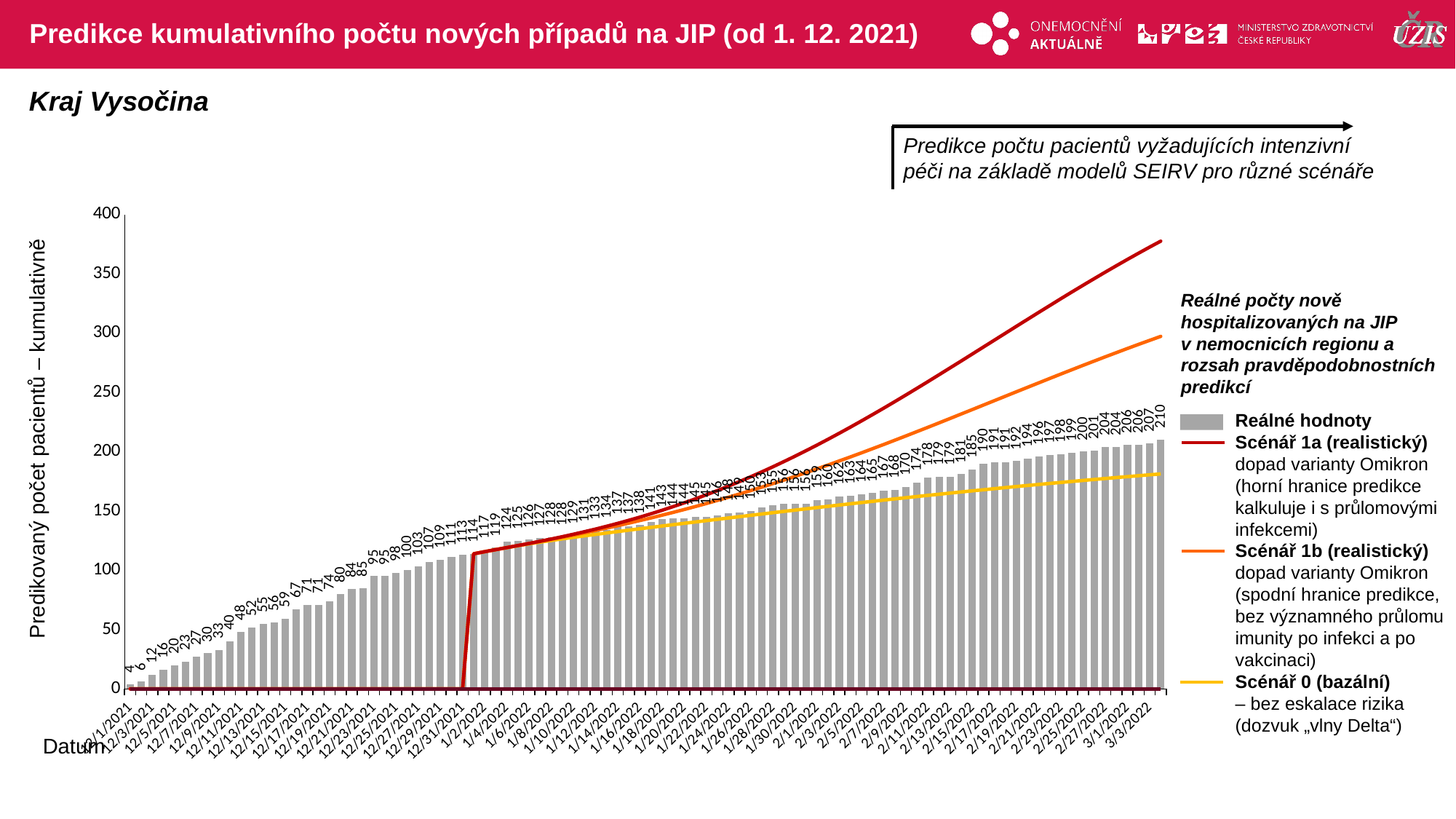

# Predikce kumulativního počtu nových případů na JIP (od 1. 12. 2021)
Kraj Vysočina
Predikce počtu pacientů vyžadujících intenzivní péči na základě modelů SEIRV pro různé scénáře

### Chart

| Category |  |  |  |  |  |
|---|---|---|---|---|---|
| 44531 | 4.0 | None | None | None | None |
| 44532 | 6.0 | None | None | None | None |
| 44533 | 12.0 | None | None | None | None |
| 44534 | 16.0 | None | None | None | None |
| 44535 | 20.0 | None | None | None | None |
| 44536 | 23.0 | None | None | None | None |
| 44537 | 27.0 | None | None | None | None |
| 44538 | 30.0 | None | None | None | None |
| 44539 | 33.0 | None | None | None | None |
| 44540 | 40.0 | None | None | None | None |
| 44541 | 48.0 | None | None | None | None |
| 44542 | 52.0 | None | None | None | None |
| 44543 | 55.0 | None | None | None | None |
| 44544 | 56.0 | None | None | None | None |
| 44545 | 59.0 | None | None | None | None |
| 44546 | 67.0 | None | None | None | None |
| 44547 | 71.0 | None | None | None | None |
| 44548 | 71.0 | None | None | None | None |
| 44549 | 74.0 | None | None | None | None |
| 44550 | 80.0 | None | None | None | None |
| 44551 | 84.0 | None | None | None | None |
| 44552 | 85.0 | None | None | None | None |
| 44553 | 95.0 | None | None | None | None |
| 44554 | 95.0 | None | None | None | None |
| 44555 | 98.0 | None | None | None | None |
| 44556 | 100.0 | None | None | None | None |
| 44557 | 103.0 | None | None | None | None |
| 44558 | 107.0 | None | None | None | None |
| 44559 | 109.0 | None | None | None | None |
| 44560 | 111.0 | None | None | None | None |
| 44561 | 113.0 | None | None | None | None |
| 44562 | 114.0 | 113.88394119603217 | 113.88394119603217 | 113.88394119603217 | None |
| 44563 | 117.0 | 115.69359331445416 | 115.69359331445416 | 115.69359331445416 | None |
| 44564 | 119.0 | 117.4310211124241 | 117.4310211124241 | 117.4310211124241 | None |
| 44565 | 124.0 | 119.0982962100031 | 119.1226115202848 | 119.14692683056651 | None |
| 44566 | 125.0 | 120.69749018847472 | 120.81699515859968 | 120.8779666218019 | None |
| 44567 | 126.0 | 122.23239772110583 | 122.531006341887 | 122.64826150298198 | None |
| 44568 | 127.0 | 123.70493446536015 | 124.27209074122396 | 124.47270281626209 | None |
| 44569 | 128.0 | 125.11700819146206 | 126.045915421644 | 126.36262469170762 | None |
| 44570 | 128.0 | 126.47051428739975 | 127.85734022963184 | 128.32774682228913 | None |
| 44571 | 129.0 | 127.76733173364747 | 129.71076786105704 | 130.37687459974532 | None |
| 44572 | 131.0 | 129.02358015631526 | 131.6102299091745 | 132.51807121058607 | None |
| 44573 | 133.0 | 130.25127316990304 | 133.5593543466624 | 134.75859260016767 | None |
| 44574 | 134.0 | 131.45776472711728 | 135.56113827009676 | 137.10443296164226 | None |
| 44575 | 137.0 | 132.64777109533472 | 137.6182145870162 | 139.56085811008714 | None |
| 44576 | 137.0 | 133.82455828123392 | 139.73288734040148 | 142.13247613146365 | None |
| 44577 | 138.0 | 134.99061470545257 | 141.9071400162361 | 144.8232539977384 | None |
| 44578 | 141.0 | 136.1479426366454 | 144.14273044136192 | 147.63670736259587 | None |
| 44579 | 143.0 | 137.29816068515132 | 146.4412011556569 | 150.57592130579167 | None |
| 44580 | 144.0 | 138.44252101478716 | 148.80388262786974 | 153.64355676482356 | None |
| 44581 | 144.0 | 139.58180071886784 | 151.23196293371882 | 156.84198989112753 | None |
| 44582 | 145.0 | 140.71648843173134 | 153.72637278701976 | 160.17308211233504 | None |
| 44583 | 145.0 | 141.846835140863 | 156.28783368664972 | 163.63827642620063 | None |
| 44584 | 146.0 | 142.9728852075733 | 158.91685297511225 | 167.2385875177317 | None |
| 44585 | 148.0 | 144.09455486412008 | 161.61372872311836 | 170.97461152834956 | None |
| 44586 | 149.0 | 145.2116586280635 | 164.37854530392494 | 174.84651720456873 | None |
| 44587 | 150.0 | 146.32393155345778 | 167.21116170812334 | 178.85402252757137 | None |
| 44588 | 153.0 | 147.4310871900058 | 170.11120762387444 | 182.9963868736792 | None |
| 44589 | 155.0 | 148.5327647746499 | 173.07804034042493 | 187.27232482138618 | None |
| 44590 | 156.0 | 149.62857208144825 | 176.11074395333873 | 191.6800045618196 | None |
| 44591 | 156.0 | 150.71809661374857 | 179.2081581075669 | 196.2171053848818 | None |
| 44592 | 156.0 | 151.80092155794787 | 182.36884017883318 | 200.88074204202016 | None |
| 44593 | 159.0 | 152.87663473647285 | 185.59103956537663 | 205.66741332971287 | None |
| 44594 | 160.0 | 153.94483277258857 | 188.87273201603654 | 210.57307074563835 | None |
| 44595 | 162.0 | 155.005129426538 | 192.21160654740532 | 215.5930923229819 | None |
| 44596 | 163.0 | 156.05713765396064 | 195.6050425710786 | 220.7222368849341 | None |
| 44597 | 164.0 | 157.1004765608317 | 199.05012683050023 | 225.95467791838337 | None |
| 44598 | 165.0 | 158.1347951226725 | 202.54366681387097 | 231.28403039973068 | None |
| 44599 | 167.0 | 159.1597546416362 | 206.08220429951575 | 236.7033778856259 | None |
| 44600 | 168.0 | 160.17501730496318 | 209.6620305963892 | 242.20530299397882 | None |
| 44601 | 170.0 | 161.18030932140803 | 213.27934301924662 | 247.7822003542995 | None |
| 44602 | 174.0 | 162.17540433782574 | 216.93023197003572 | 253.42625077048334 | None |
| 44603 | 178.0 | 163.16009539416015 | 220.61066589755717 | 259.12939114013204 | None |
| 44604 | 179.0 | 164.13419541556482 | 224.3164959028002 | 264.8833236652237 | None |
| 44605 | 179.0 | 165.09753729882152 | 228.04347102366802 | 270.6795464215652 | None |
| 44606 | 181.0 | 166.04997379430222 | 231.78725906791107 | 276.5093950246573 | None |
| 44607 | 185.0 | 166.99137712472069 | 235.54346974279696 | 282.3640888890349 | None |
| 44608 | 190.0 | 167.92163813463915 | 239.30767810694667 | 288.23477813194035 | None |
| 44609 | 191.0 | 168.84066504795496 | 243.07544764555183 | 294.1125897237565 | None |
| 44610 | 191.0 | 169.74838158712697 | 246.84235160429705 | 299.9886701558526 | None |
| 44611 | 192.0 | 170.64472557494904 | 250.60399561843238 | 305.8542306987291 | None |
| 44612 | 194.0 | 171.52964765561515 | 254.35604014034726 | 311.70059225716466 | None |
| 44613 | 196.0 | 172.40311010879734 | 258.09422230076564 | 317.51922909260725 | None |
| 44614 | 197.0 | 173.26508589185573 | 261.8143774320417 | 323.3018118697652 | None |
| 44615 | 198.0 | 174.11555775421846 | 265.51245953727727 | 329.04024859484247 | None |
| 44616 | 199.0 | 174.95451747575606 | 269.18456060000335 | 334.7267232349001 | None |
| 44617 | 200.0 | 175.7819653022 | 272.8269288538599 | 340.35373225721935 | None |
| 44618 | 201.0 | 176.5979092365646 | 276.43598475769375 | 345.9141165794927 | None |
| 44619 | 204.0 | 177.4023644993004 | 280.00833553789977 | 351.4010906545104 | None |
| 44620 | 204.0 | 178.19535304573245 | 283.5407878641192 | 356.80826782155515 | None |
| 44621 | 206.0 | 178.9769031556922 | 287.03035864740565 | 362.1296819027339 | None |
| 44622 | 206.0 | 179.74704906362356 | 290.4742838446806 | 367.3598048118896 | None |
| 44623 | 207.0 | 180.50583062594475 | 293.8700252466806 | 372.49356013049544 | None |
| 44624 | 210.0 | 181.25329305284956 | 297.2152753497104 | 377.5263328511608 | None |
|  | None | None | None | None | None |
|  | None | None | None | None | None |
Reálné počty nově hospitalizovaných na JIP v nemocnicích regionu a rozsah pravděpodobnostních predikcí
Reálné hodnoty
Scénář 1a (realistický)  dopad varianty Omikron (horní hranice predikce kalkuluje i s průlomovými infekcemi)
Scénář 1b (realistický)   dopad varianty Omikron (spodní hranice predikce, bez významného průlomu imunity po infekci a po vakcinaci)
Scénář 0 (bazální)
– bez eskalace rizika (dozvuk „vlny Delta“)

Predikovaný počet pacientů – kumulativně
Datum